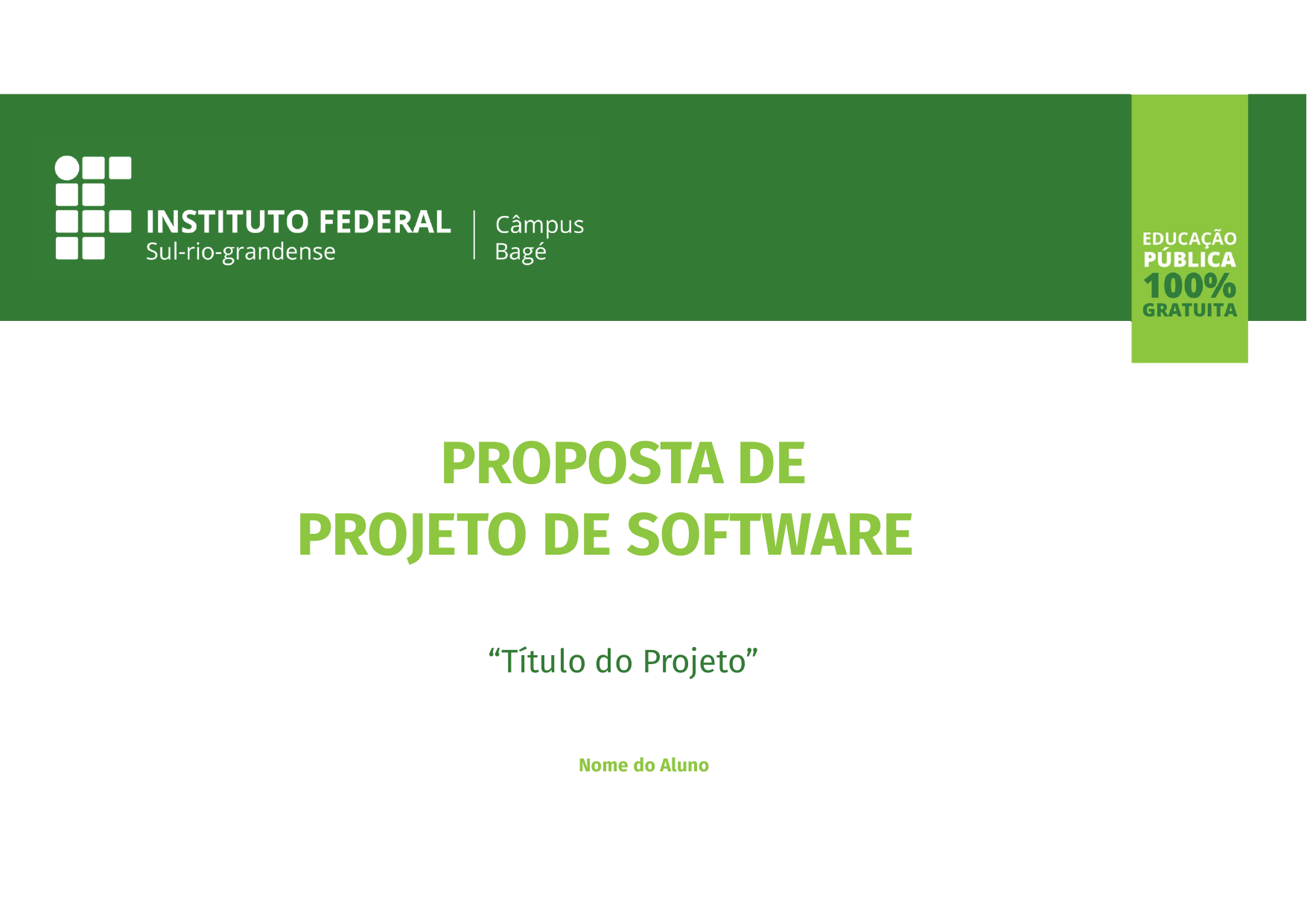

# PROPOSTA DE  PROJETO DE SOFTWARE
“Título do Projeto”
Nome do Aluno